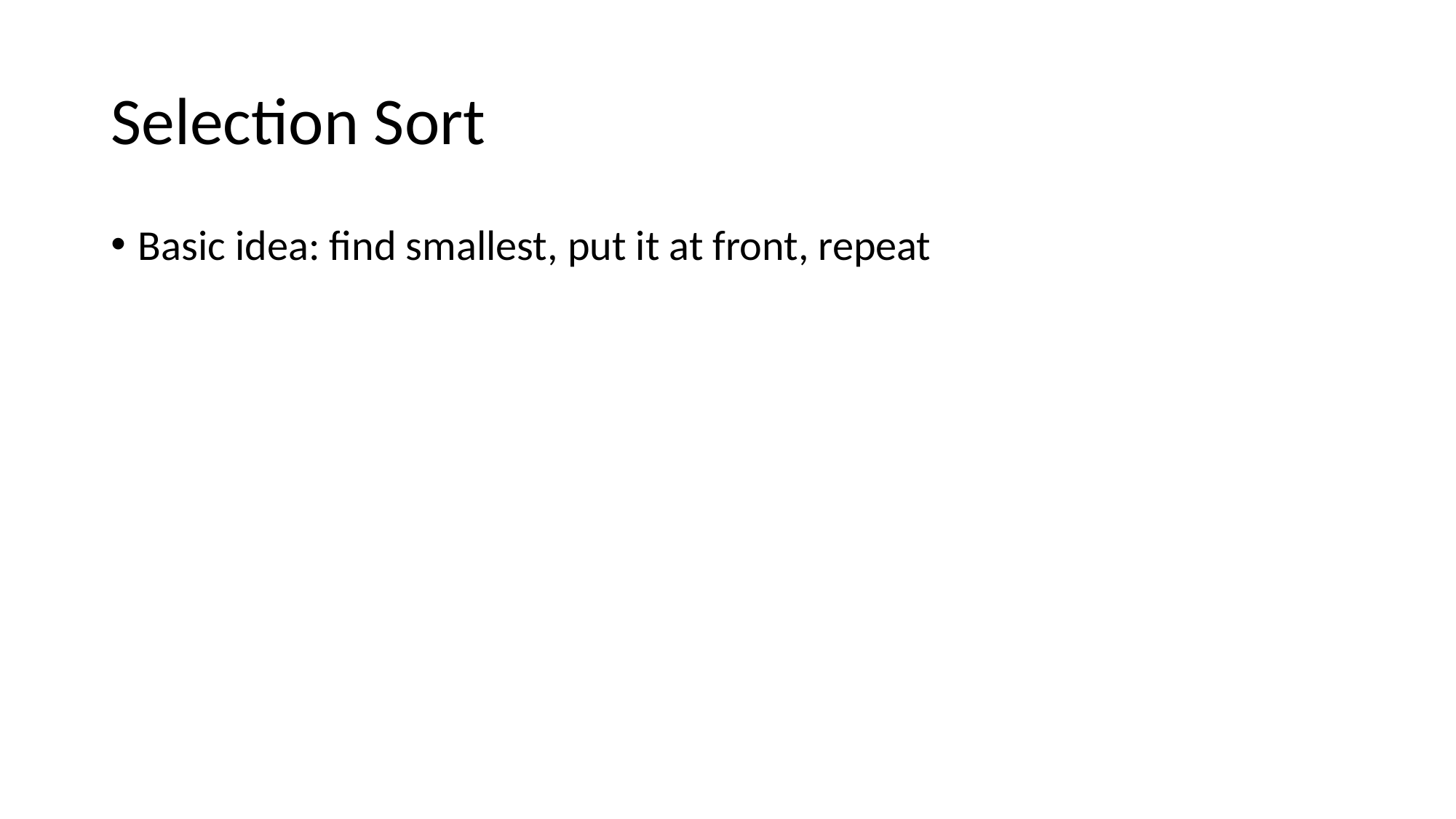

# Selection Sort
Basic idea: find smallest, put it at front, repeat